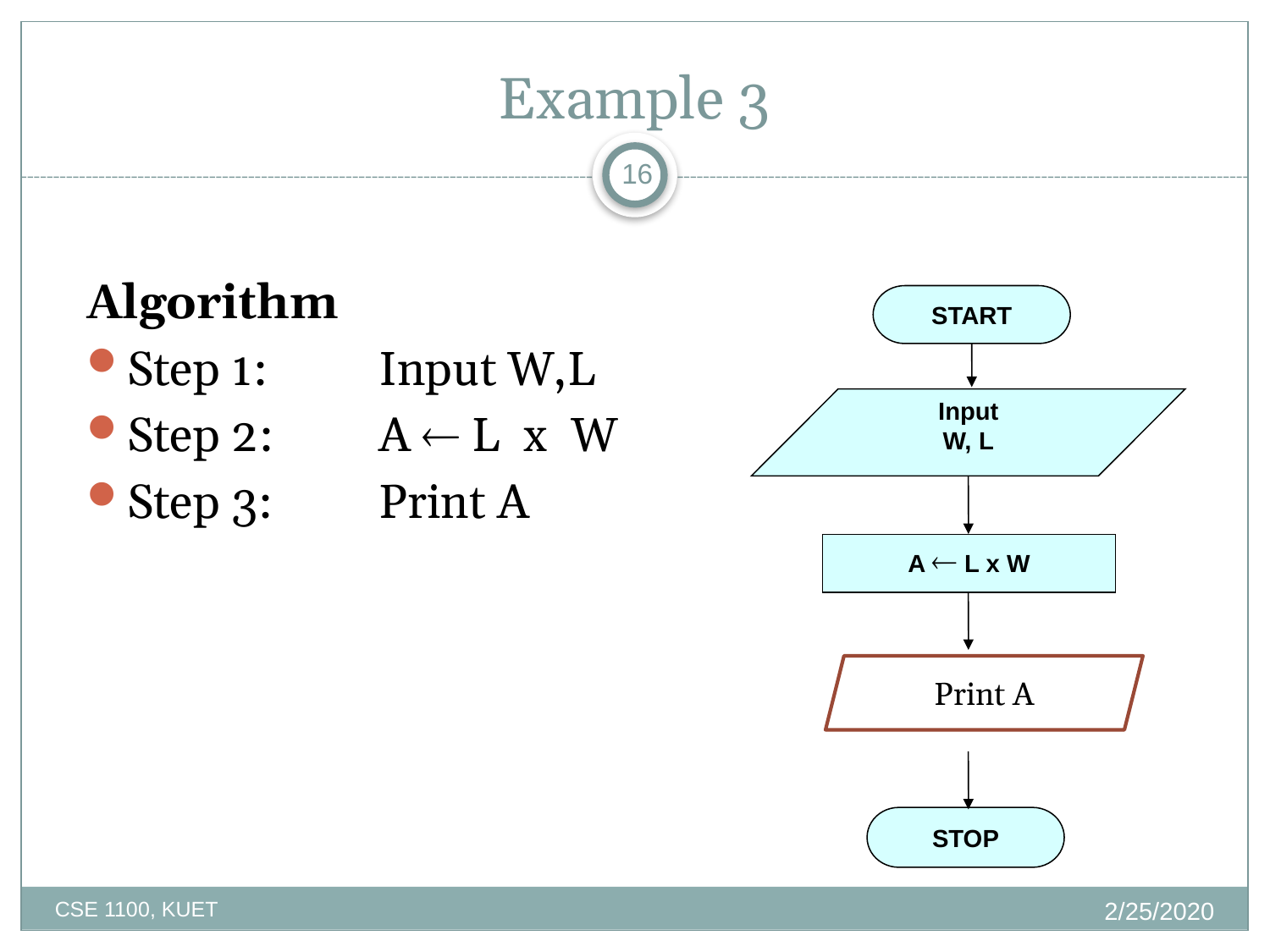

Example 3
16
Algorithm
Step 1: 	Input W,L
Step 2: 	A ← L  x  W
Step 3: 	Print A

START

Input
W, L

A ← L x W

STOP
Print A
2/25/2020
CSE 1100, KUET